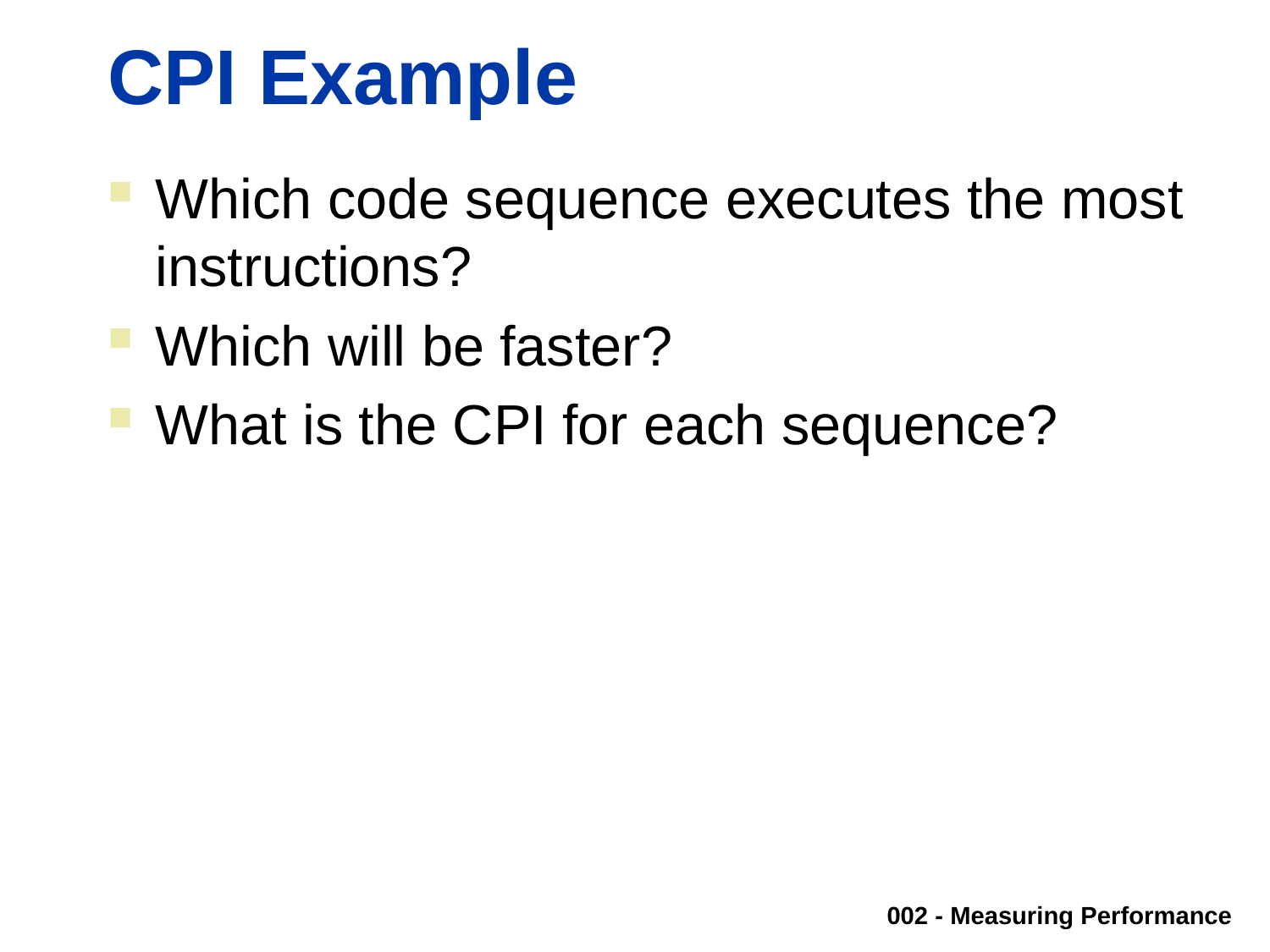

# CPI Example
Which code sequence executes the most instructions?
Which will be faster?
What is the CPI for each sequence?
002 - Measuring Performance